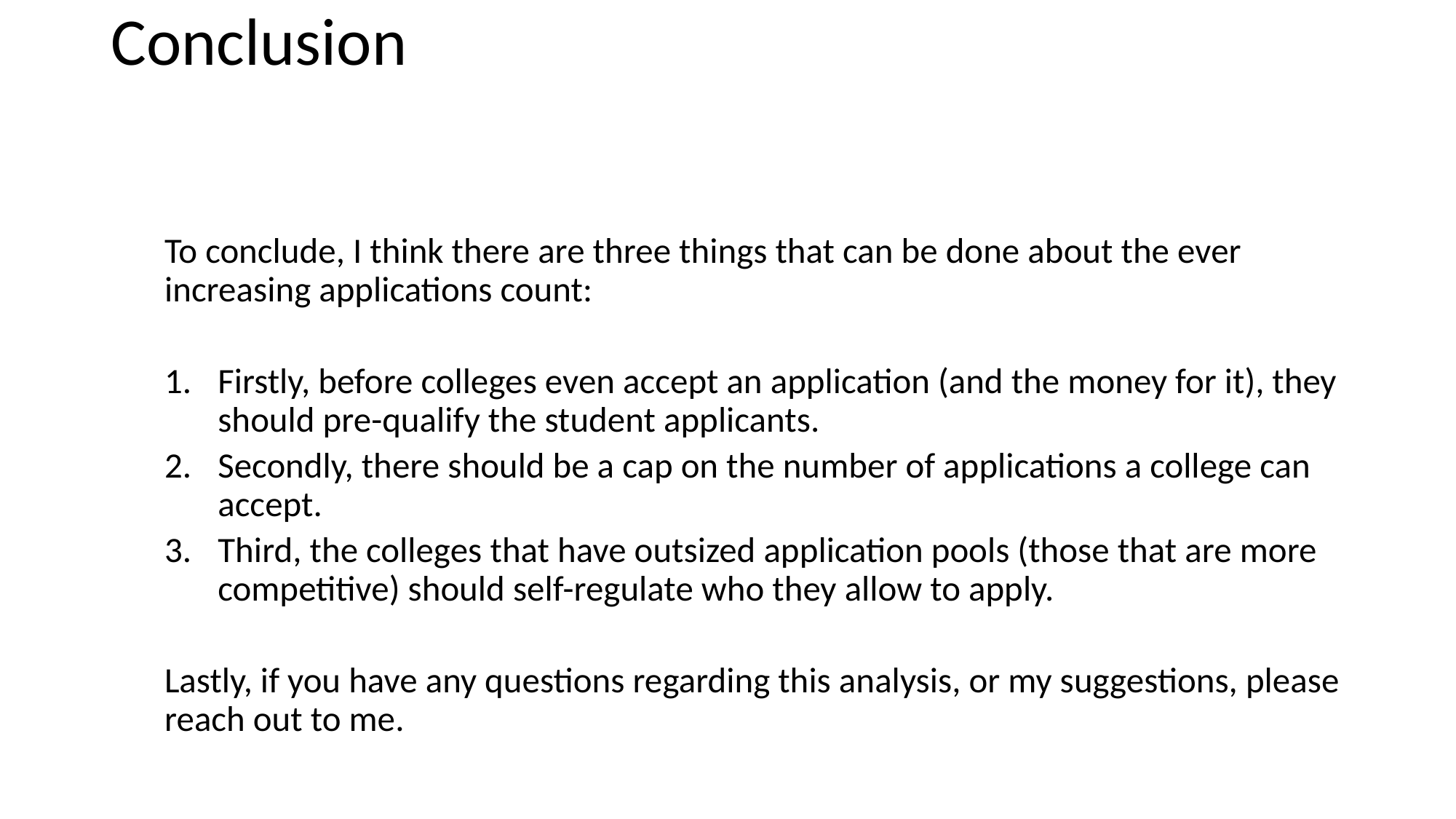

# Conclusion

To conclude, I think there are three things that can be done about the ever increasing applications count:

Firstly, before colleges even accept an application (and the money for it), they should pre-qualify the student applicants.
Secondly, there should be a cap on the number of applications a college can accept.
Third, the colleges that have outsized application pools (those that are more competitive) should self-regulate who they allow to apply.

Lastly, if you have any questions regarding this analysis, or my suggestions, please reach out to me.